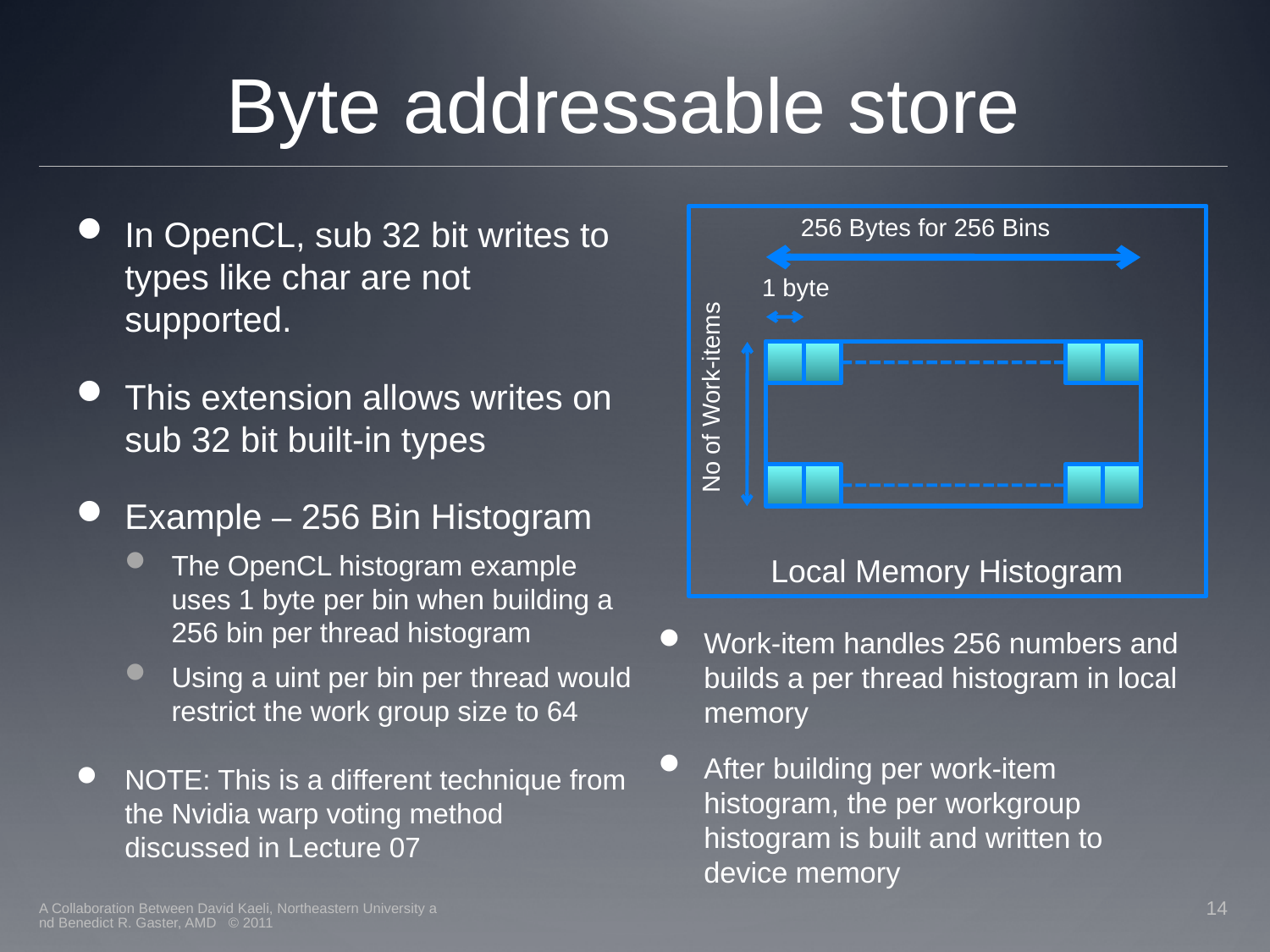

# Byte addressable store
In OpenCL, sub 32 bit writes to types like char are not supported.
This extension allows writes on sub 32 bit built-in types
Example – 256 Bin Histogram
The OpenCL histogram example uses 1 byte per bin when building a 256 bin per thread histogram
Using a uint per bin per thread would restrict the work group size to 64
NOTE: This is a different technique from the Nvidia warp voting method discussed in Lecture 07

256 Bytes for 256 Bins
1 byte

No of Work-items
Local Memory Histogram
Work-item handles 256 numbers and builds a per thread histogram in local memory
After building per work-item histogram, the per workgroup histogram is built and written to device memory
A Collaboration Between David Kaeli, Northeastern University and Benedict R. Gaster, AMD   © 2011
14